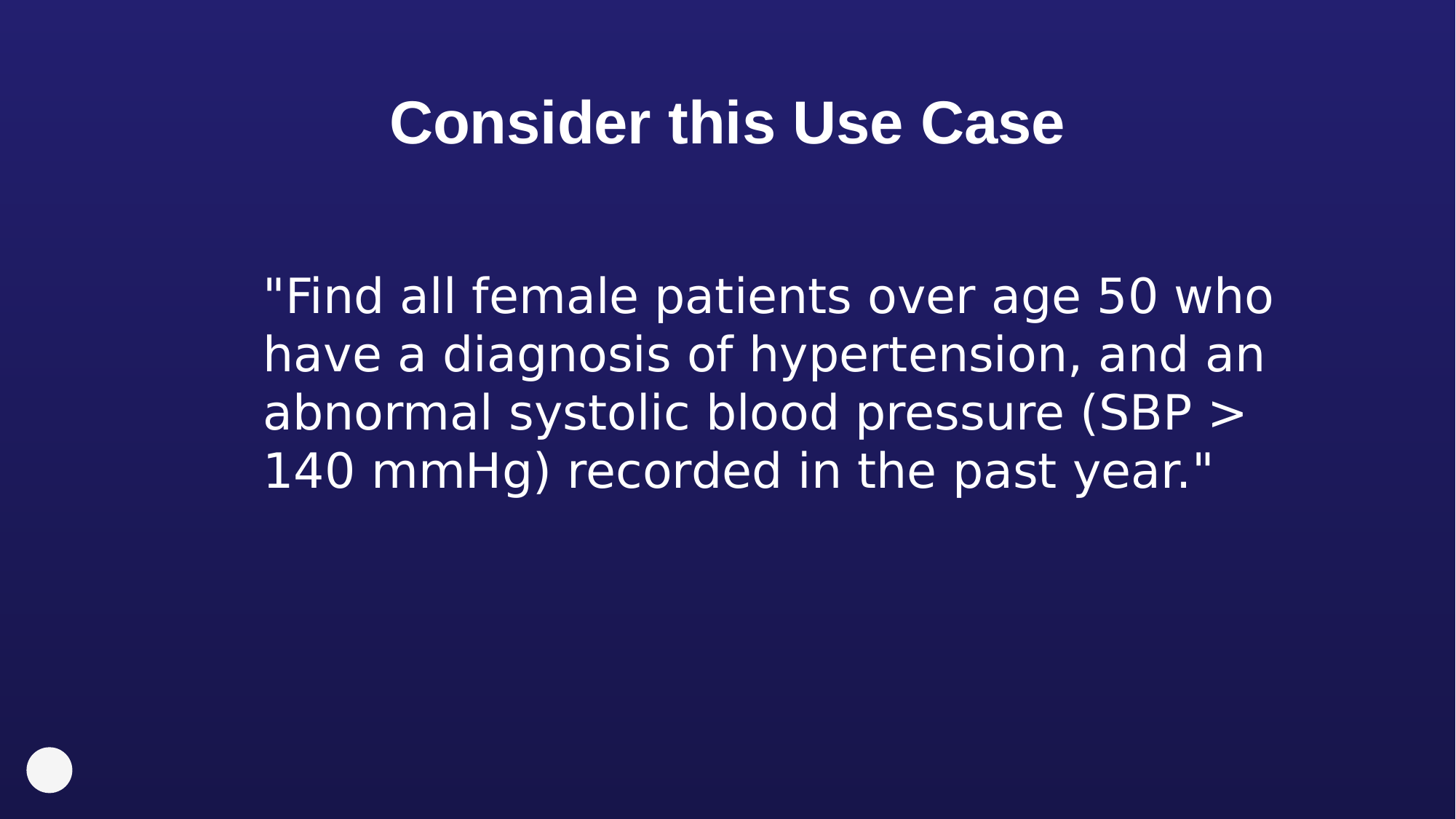

# Consider this Use Case
"Find all female patients over age 50 who have a diagnosis of hypertension, and an abnormal systolic blood pressure (SBP > 140 mmHg) recorded in the past year."